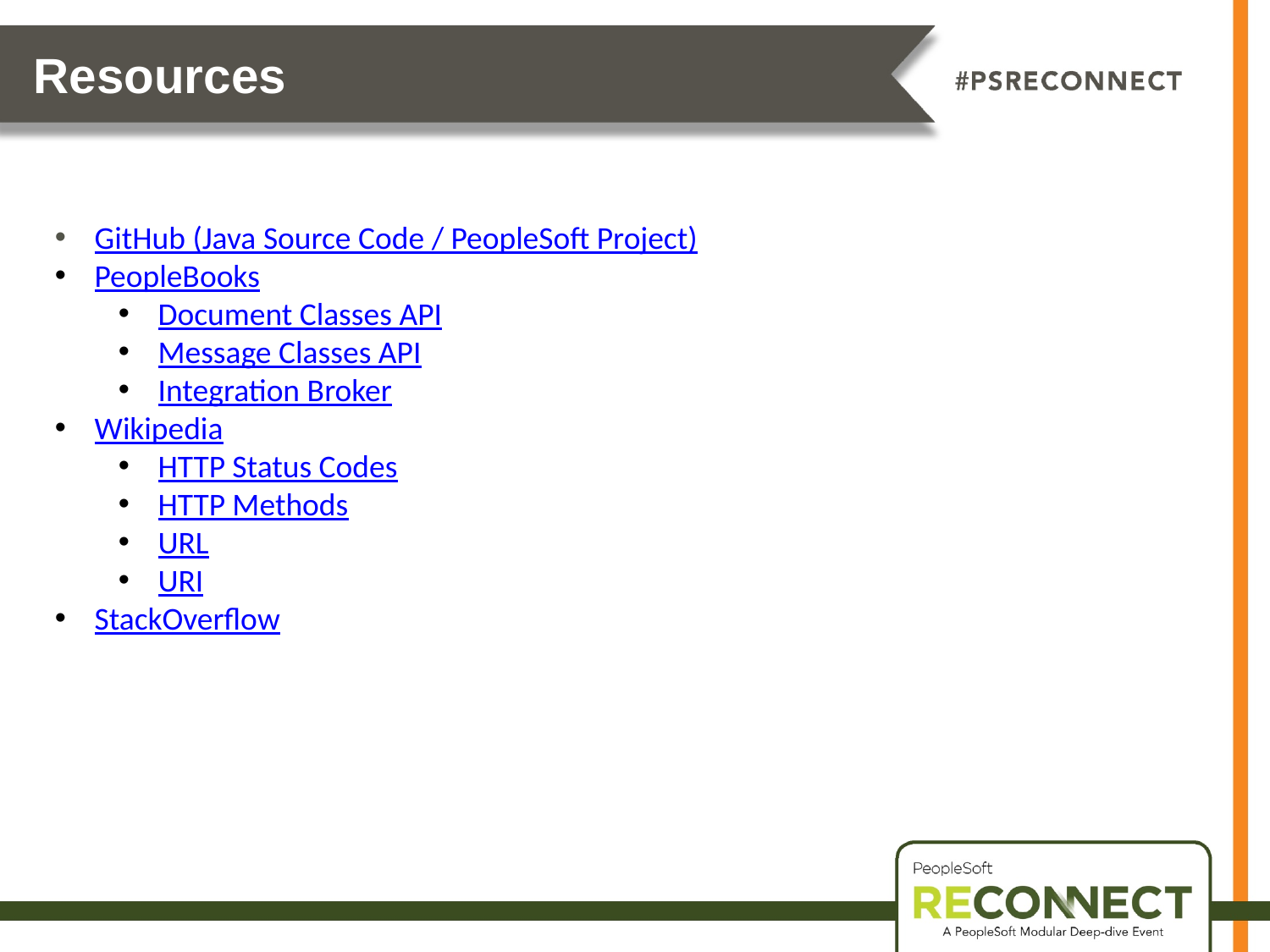

Resources
GitHub (Java Source Code / PeopleSoft Project)
PeopleBooks
Document Classes API
Message Classes API
Integration Broker
Wikipedia
HTTP Status Codes
HTTP Methods
URL
URI
StackOverflow